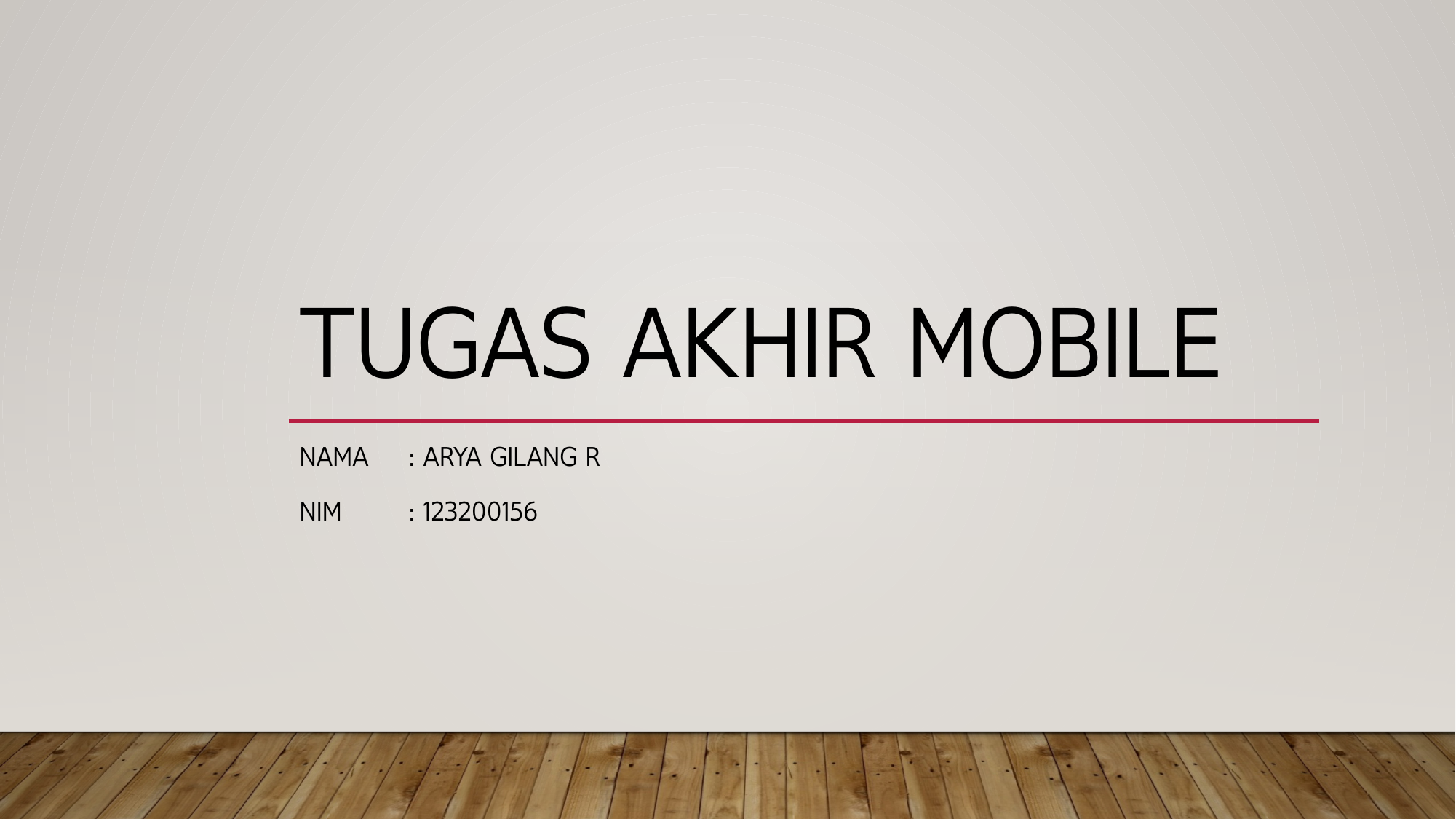

# Tugas Akhir Mobile
Nama	: Arya Gilang R
Nim	: 123200156